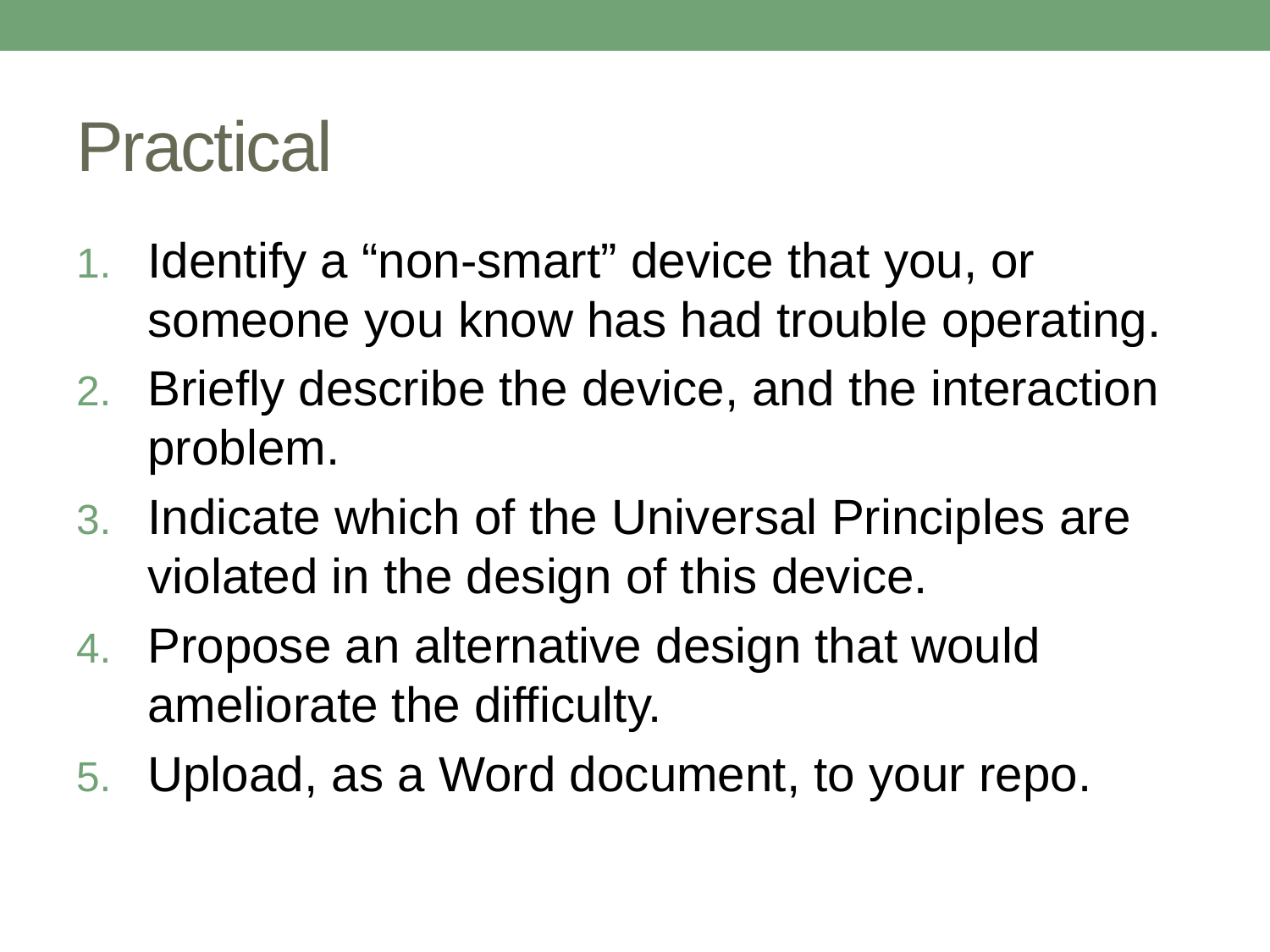

# Practical
Identify a “non-smart” device that you, or someone you know has had trouble operating.
Briefly describe the device, and the interaction problem.
Indicate which of the Universal Principles are violated in the design of this device.
Propose an alternative design that would ameliorate the difficulty.
Upload, as a Word document, to your repo.